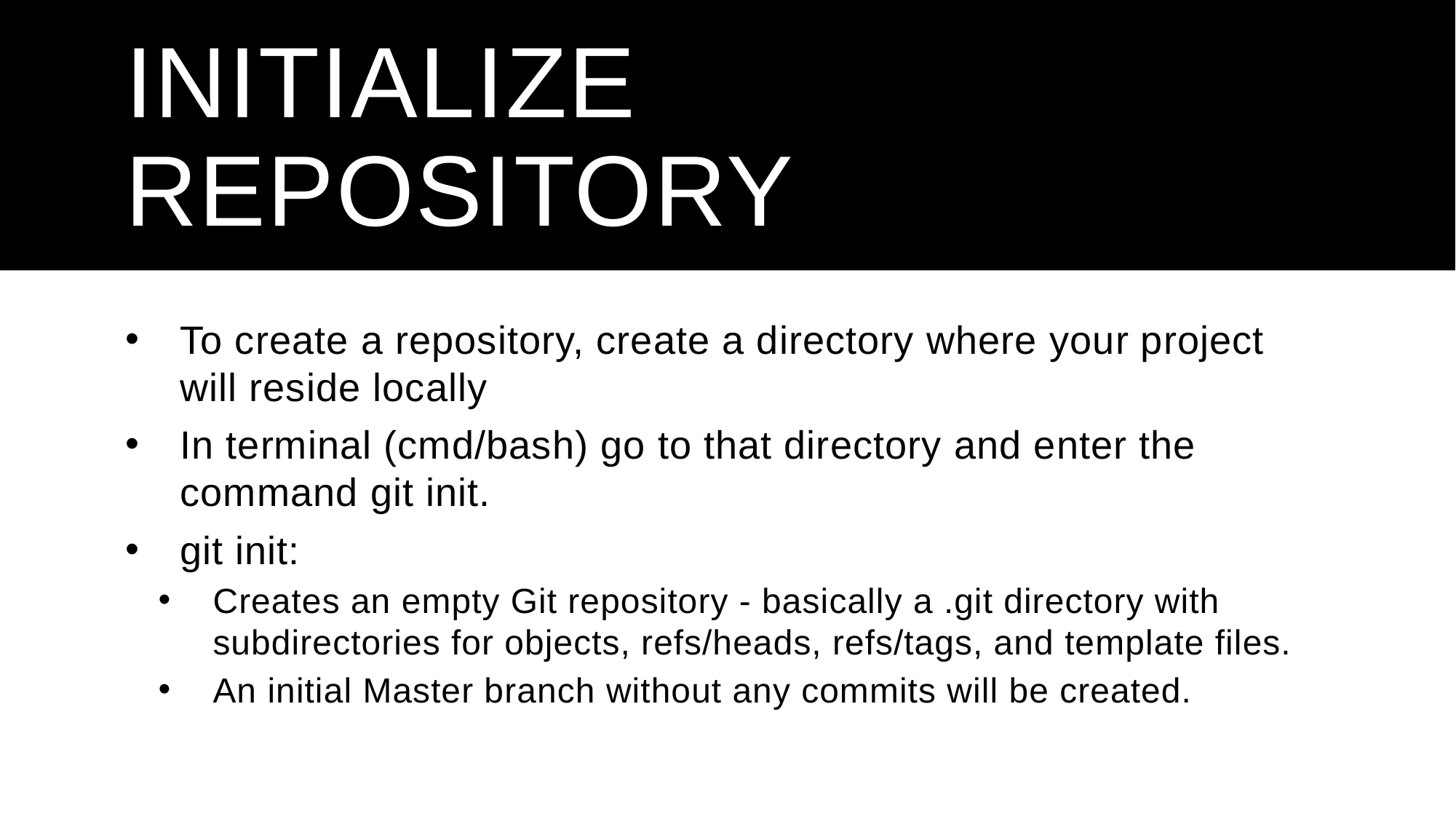

# Initialize repository
To create a repository, create a directory where your project will reside locally
In terminal (cmd/bash) go to that directory and enter the command git init.
git init:
Creates an empty Git repository - basically a .git directory with subdirectories for objects, refs/heads, refs/tags, and template files.
An initial Master branch without any commits will be created.